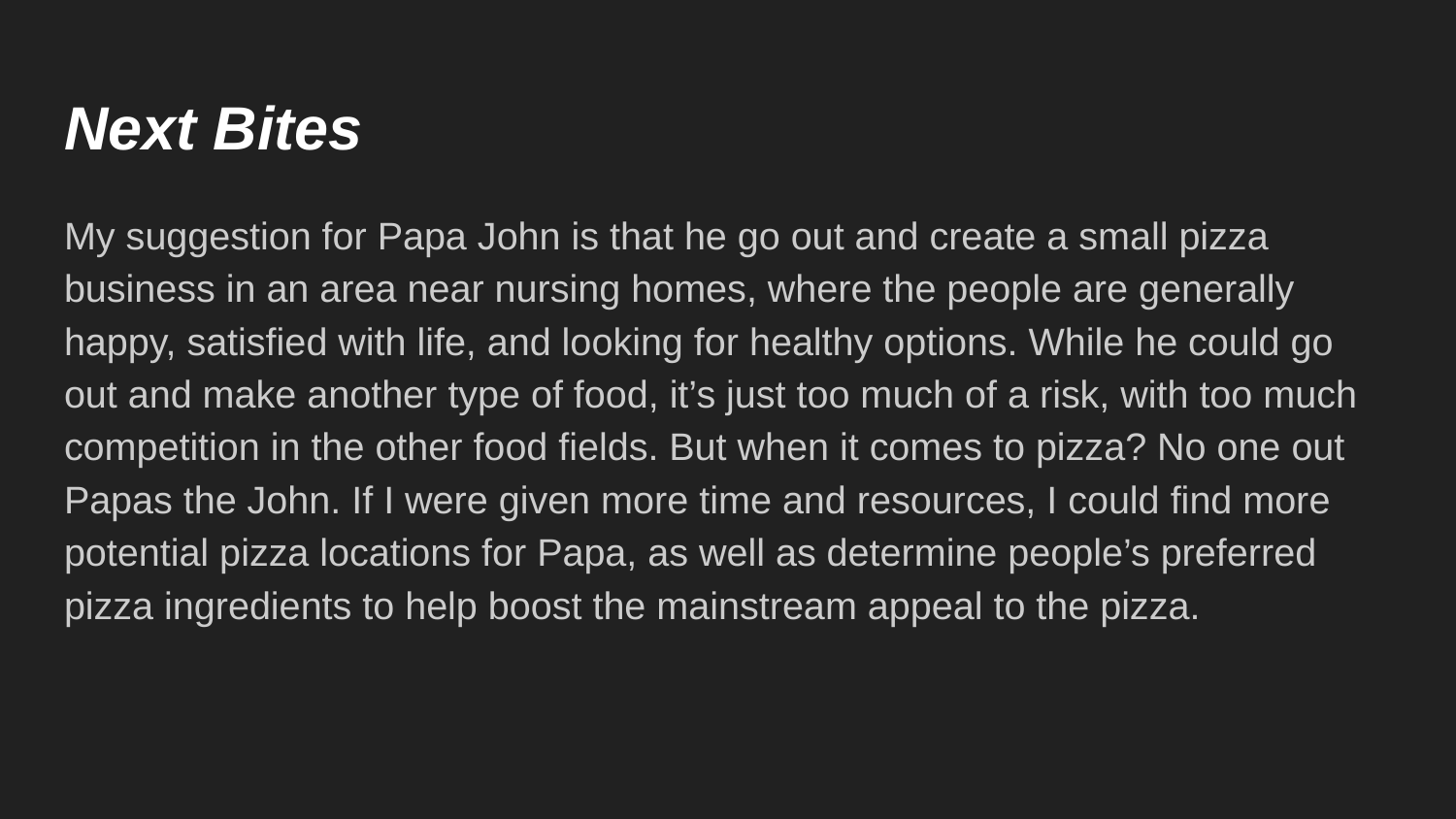

# Next Bites
My suggestion for Papa John is that he go out and create a small pizza business in an area near nursing homes, where the people are generally happy, satisfied with life, and looking for healthy options. While he could go out and make another type of food, it’s just too much of a risk, with too much competition in the other food fields. But when it comes to pizza? No one out Papas the John. If I were given more time and resources, I could find more potential pizza locations for Papa, as well as determine people’s preferred pizza ingredients to help boost the mainstream appeal to the pizza.